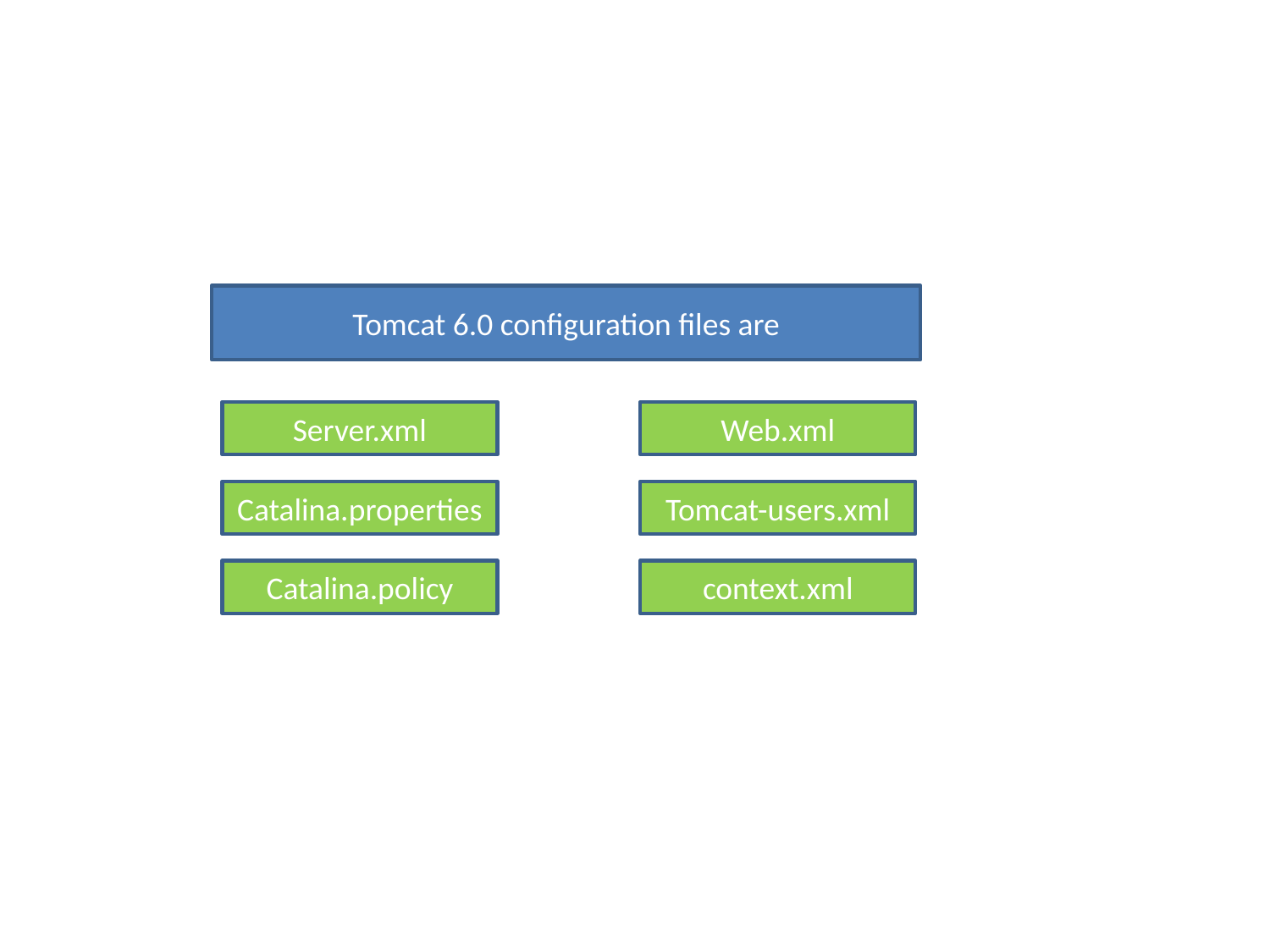

Tomcat 6.0 configuration files are
Server.xml
Web.xml
Catalina.properties
Tomcat-users.xml
Catalina.policy
context.xml